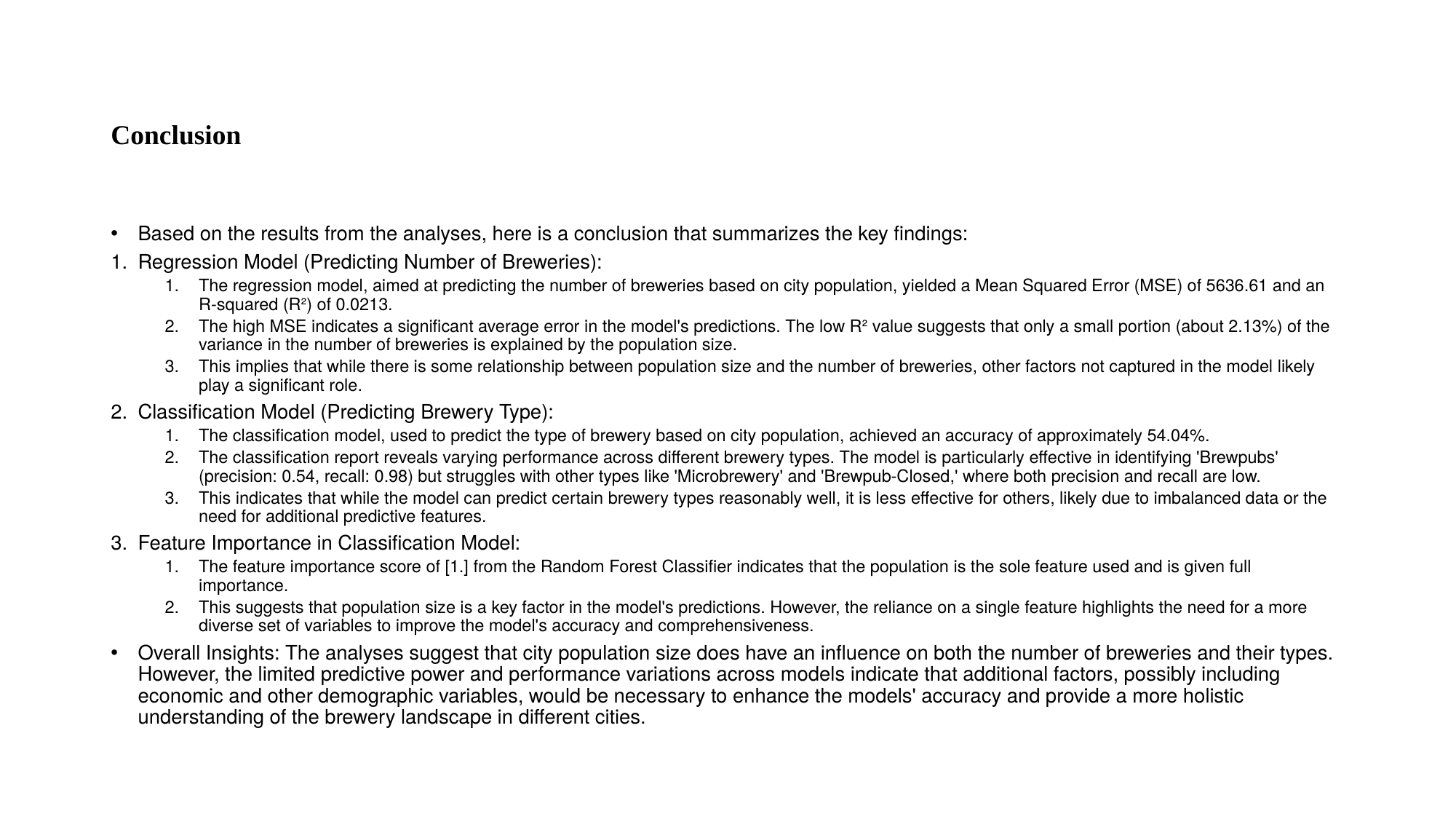

# Conclusion
Based on the results from the analyses, here is a conclusion that summarizes the key findings:
Regression Model (Predicting Number of Breweries):
The regression model, aimed at predicting the number of breweries based on city population, yielded a Mean Squared Error (MSE) of 5636.61 and an R-squared (R²) of 0.0213.
The high MSE indicates a significant average error in the model's predictions. The low R² value suggests that only a small portion (about 2.13%) of the variance in the number of breweries is explained by the population size.
This implies that while there is some relationship between population size and the number of breweries, other factors not captured in the model likely play a significant role.
Classification Model (Predicting Brewery Type):
The classification model, used to predict the type of brewery based on city population, achieved an accuracy of approximately 54.04%.
The classification report reveals varying performance across different brewery types. The model is particularly effective in identifying 'Brewpubs' (precision: 0.54, recall: 0.98) but struggles with other types like 'Microbrewery' and 'Brewpub-Closed,' where both precision and recall are low.
This indicates that while the model can predict certain brewery types reasonably well, it is less effective for others, likely due to imbalanced data or the need for additional predictive features.
Feature Importance in Classification Model:
The feature importance score of [1.] from the Random Forest Classifier indicates that the population is the sole feature used and is given full importance.
This suggests that population size is a key factor in the model's predictions. However, the reliance on a single feature highlights the need for a more diverse set of variables to improve the model's accuracy and comprehensiveness.
Overall Insights: The analyses suggest that city population size does have an influence on both the number of breweries and their types. However, the limited predictive power and performance variations across models indicate that additional factors, possibly including economic and other demographic variables, would be necessary to enhance the models' accuracy and provide a more holistic understanding of the brewery landscape in different cities.